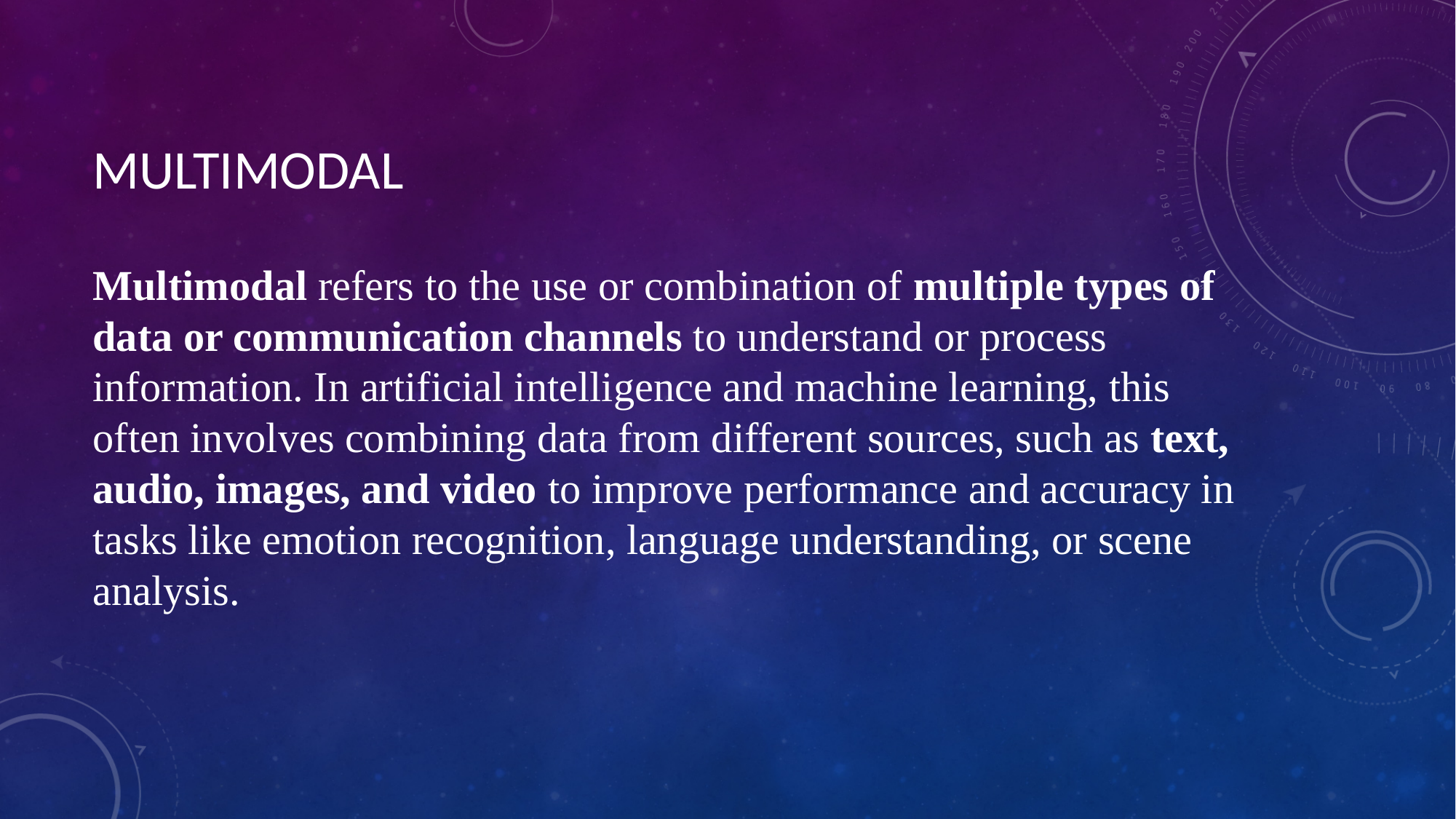

# MULTIMODAL
Multimodal refers to the use or combination of multiple types of data or communication channels to understand or process information. In artificial intelligence and machine learning, this often involves combining data from different sources, such as text, audio, images, and video to improve performance and accuracy in tasks like emotion recognition, language understanding, or scene analysis.